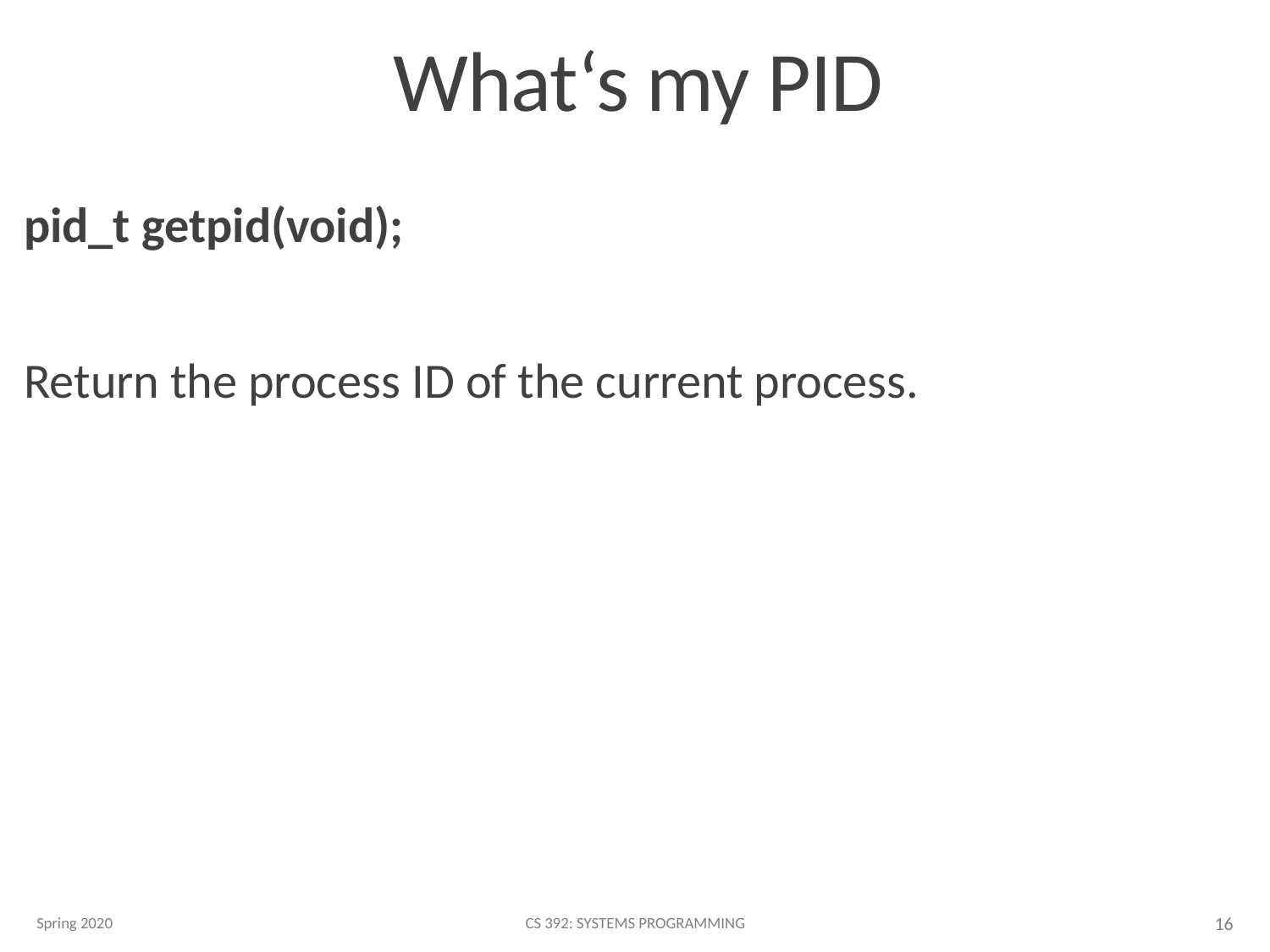

# What‘s my PID
pid_t getpid(void);

Return the process ID of the current process.

Spring 2020
CS 392: Systems Programming
16